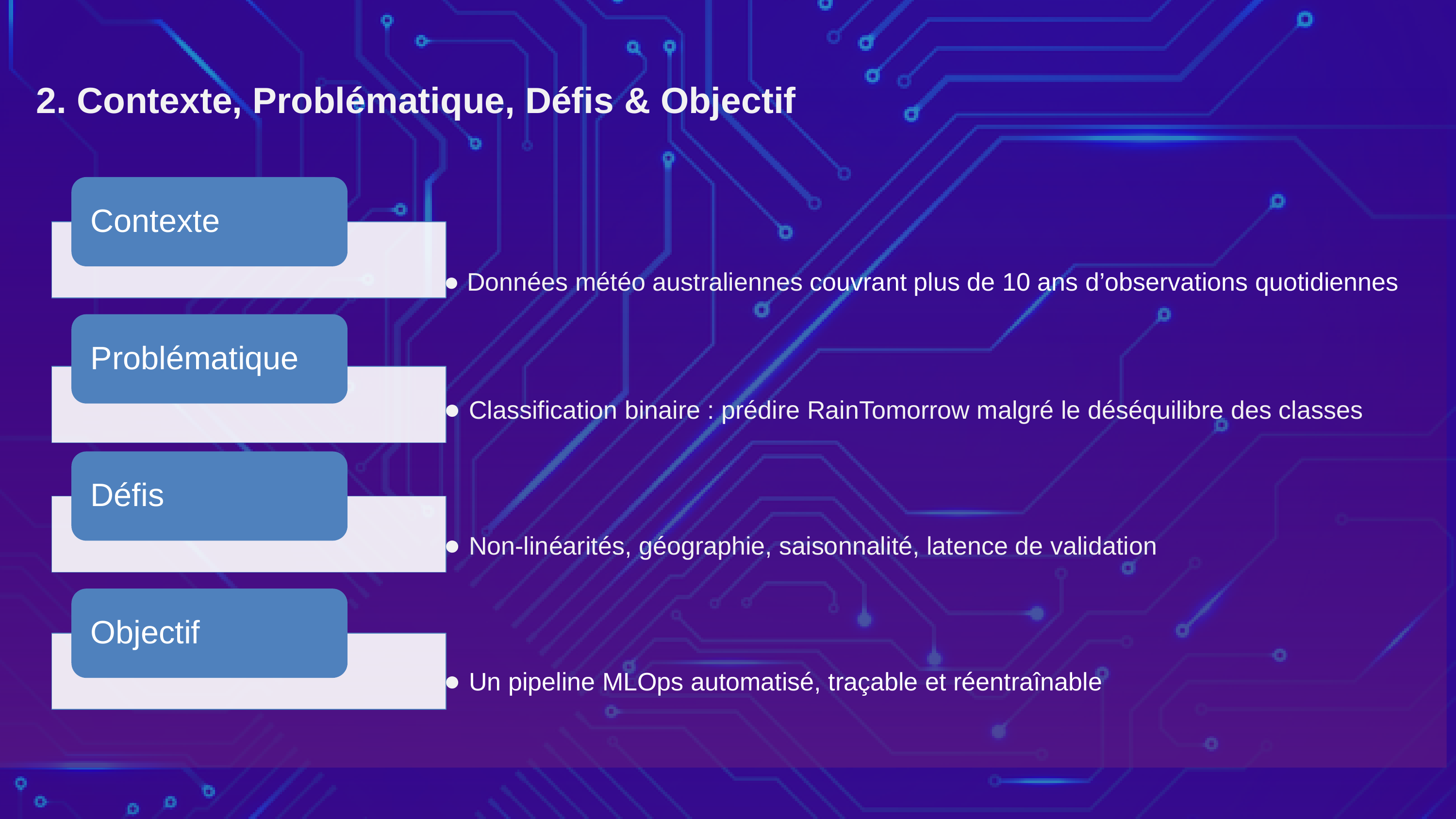

2. Contexte, Problématique, Défis & Objectif
Contexte
Problématique
Défis
Objectif
● Données météo australiennes couvrant plus de 10 ans d’observations quotidiennes

● Classification binaire : prédire RainTomorrow malgré le déséquilibre des classes

● Non-linéarités, géographie, saisonnalité, latence de validation

● Un pipeline MLOps automatisé, traçable et réentraînable